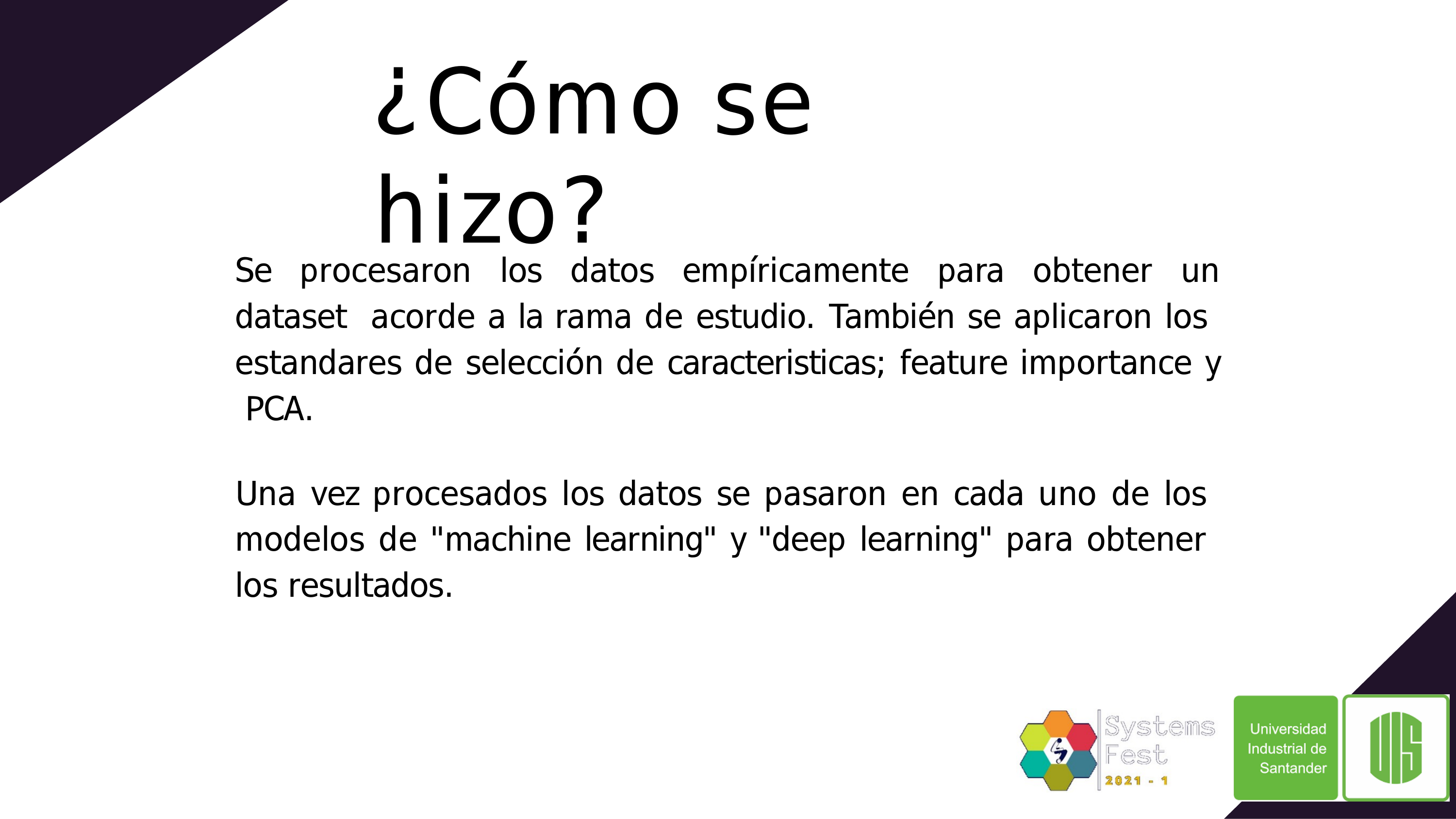

# ¿Cómo se hizo?
Se procesaron los datos empíricamente para obtener un dataset  acorde a la rama de estudio. También se aplicaron los  estandares de selección de caracteristicas; feature importance y  PCA.
Una vez procesados los datos se pasaron en cada uno de los  modelos de "machine learning" y "deep learning" para obtener  los resultados.